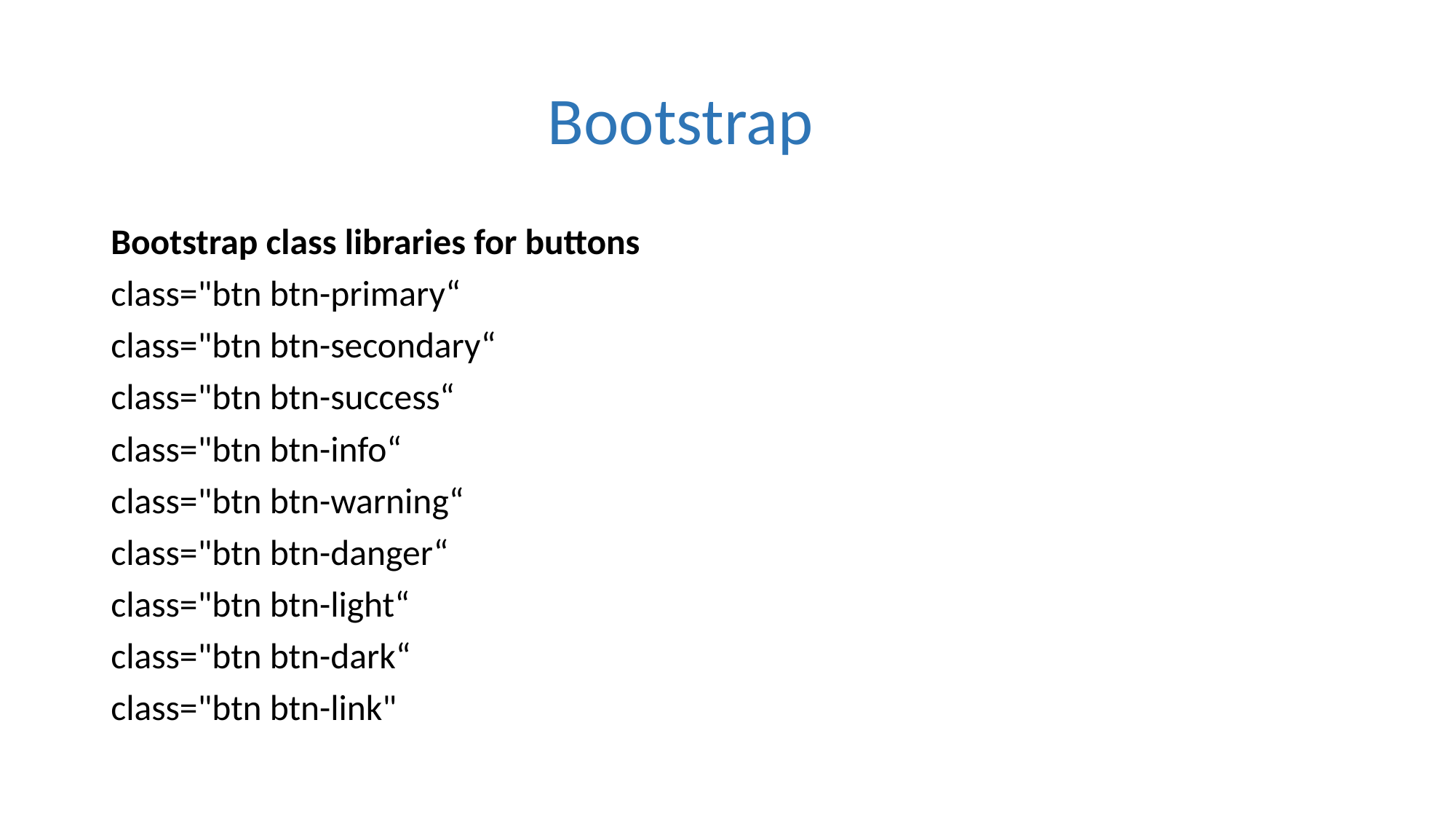

# Bootstrap
Bootstrap class libraries for buttons
class="btn btn-primary“
class="btn btn-secondary“
class="btn btn-success“
class="btn btn-info“
class="btn btn-warning“
class="btn btn-danger“
class="btn btn-light“
class="btn btn-dark“
class="btn btn-link"